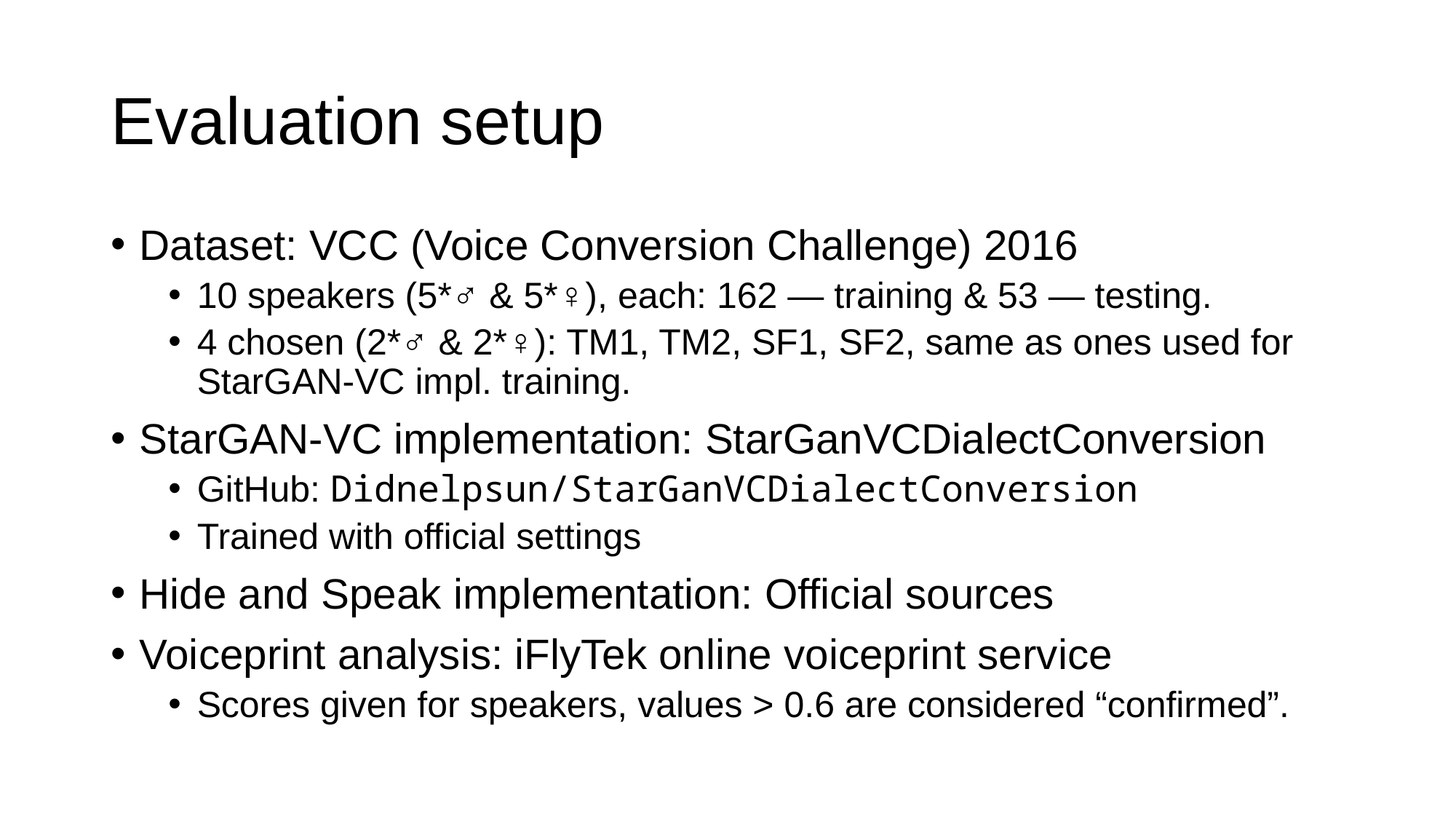

# Evaluation setup
Dataset: VCC (Voice Conversion Challenge) 2016
10 speakers (5*♂ & 5*♀), each: 162 — training & 53 — testing.
4 chosen (2*♂ & 2*♀): TM1, TM2, SF1, SF2, same as ones used for StarGAN-VC impl. training.
StarGAN-VC implementation: StarGanVCDialectConversion
GitHub: Didnelpsun/StarGanVCDialectConversion
Trained with official settings
Hide and Speak implementation: Official sources
Voiceprint analysis: iFlyTek online voiceprint service
Scores given for speakers, values > 0.6 are considered “confirmed”.